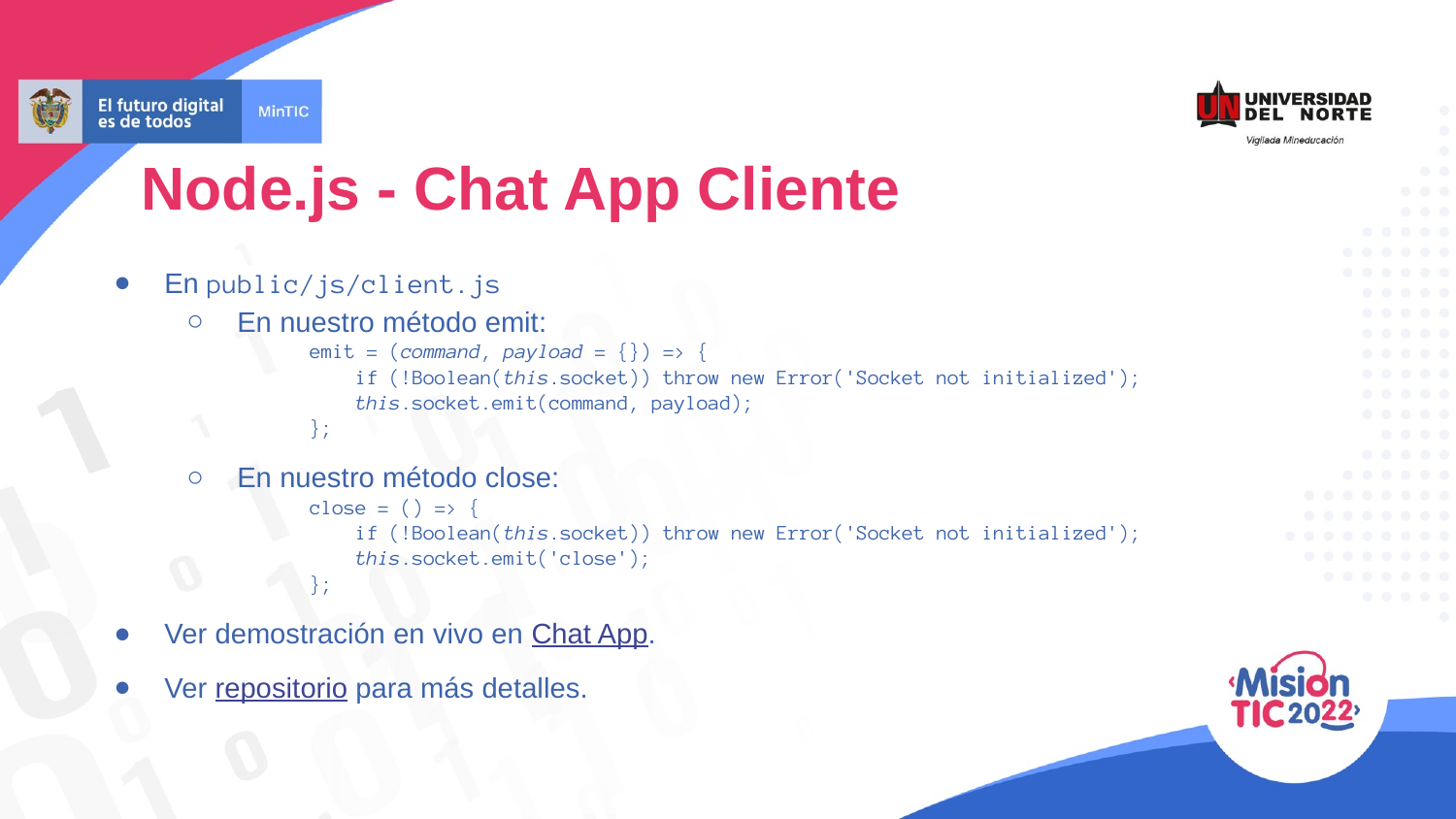

Node.js - Chat App Cliente
En public/js/client.js
En nuestro método emit:
emit = (command, payload = {}) => {
    if (!Boolean(this.socket)) throw new Error('Socket not initialized');
    this.socket.emit(command, payload);
};
En nuestro método close:
close = () => {
    if (!Boolean(this.socket)) throw new Error('Socket not initialized');
    this.socket.emit('close');
};
Ver demostración en vivo en Chat App.
Ver repositorio para más detalles.